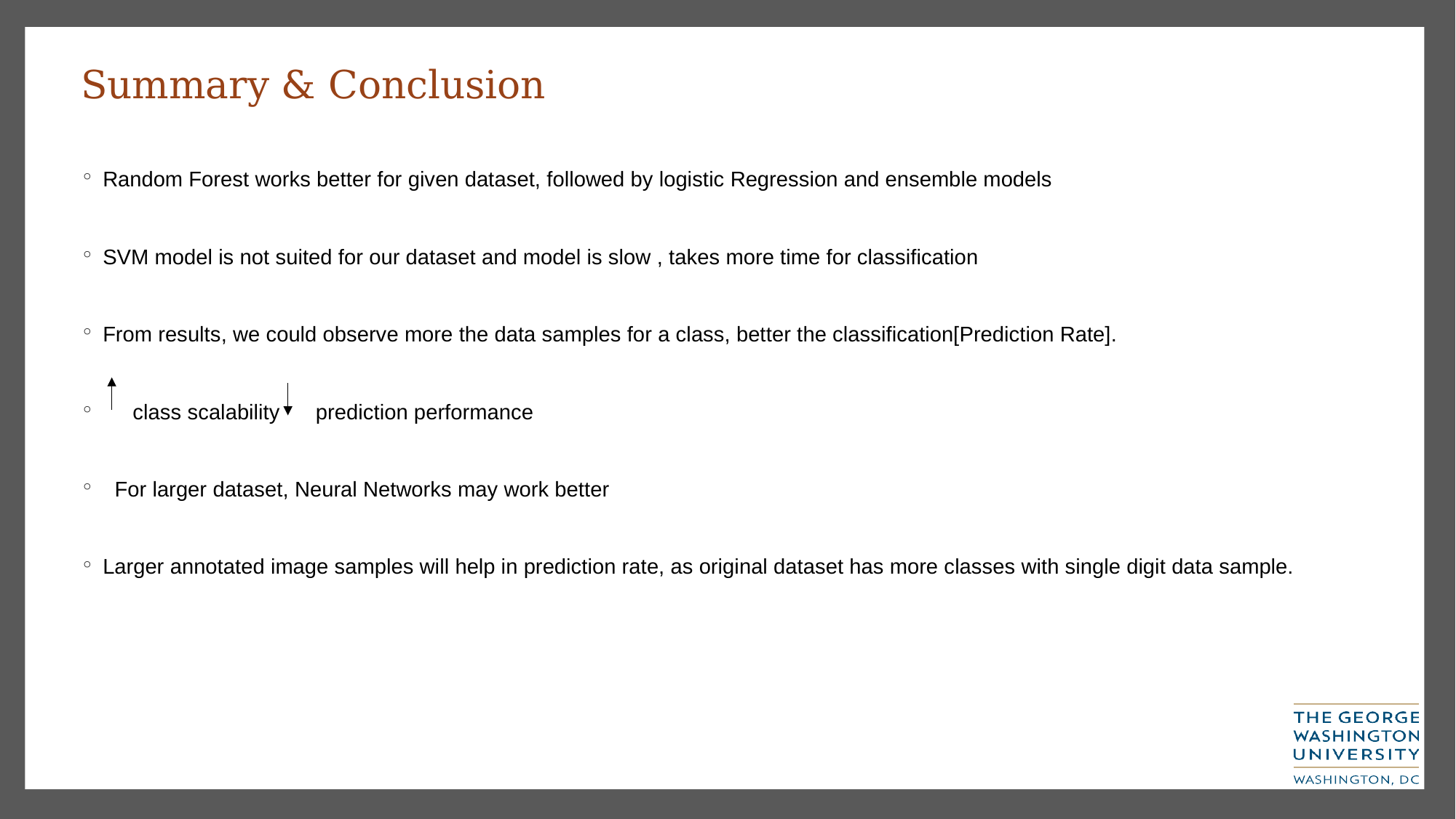

# Summary & Conclusion
Random Forest works better for given dataset, followed by logistic Regression and ensemble models
SVM model is not suited for our dataset and model is slow , takes more time for classification
From results, we could observe more the data samples for a class, better the classification[Prediction Rate].
     class scalability      prediction performance
  For larger dataset, Neural Networks may work better
Larger annotated image samples will help in prediction rate, as original dataset has more classes with single digit data sample.